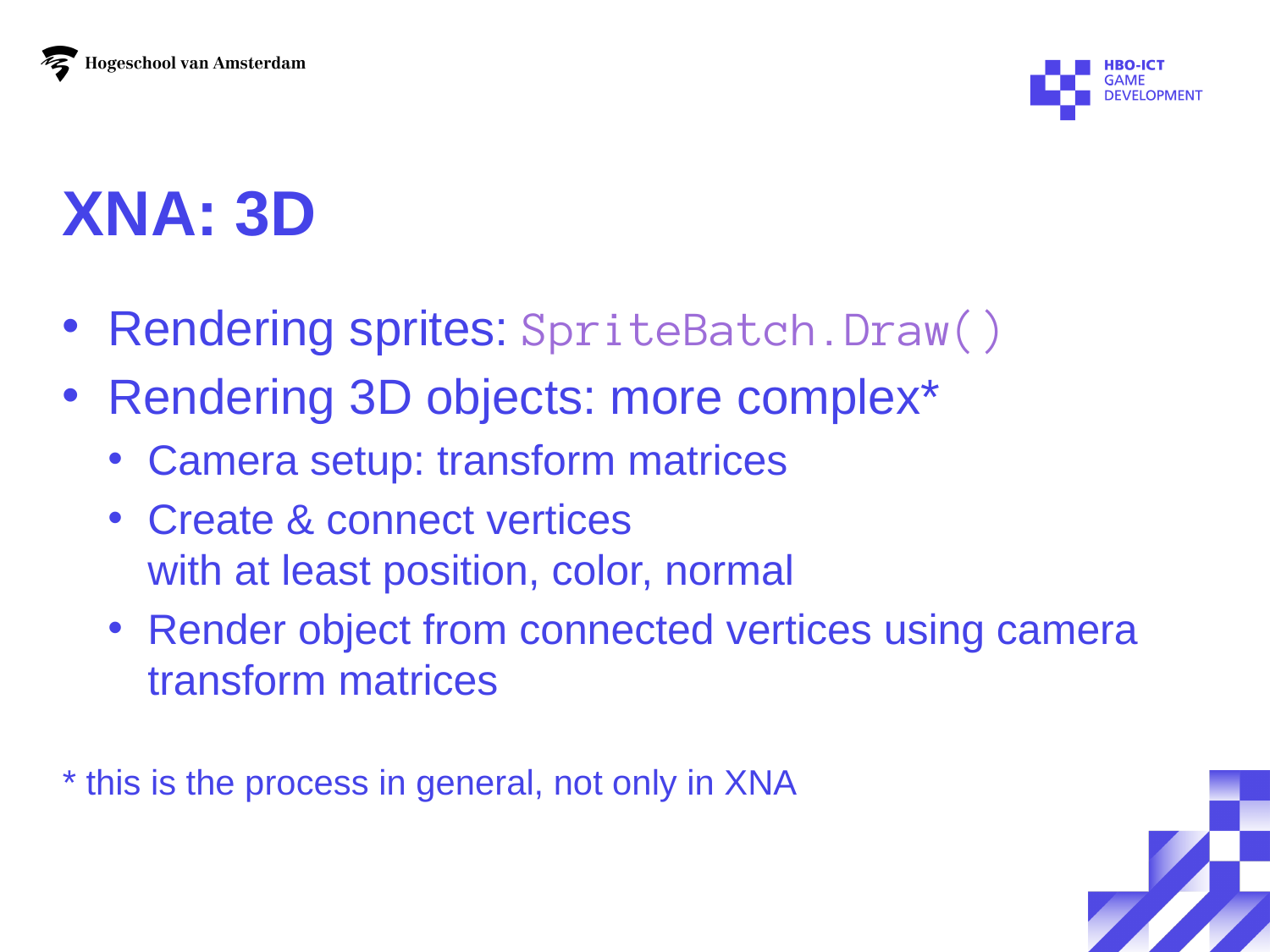

# XNA: 3D
Rendering sprites: SpriteBatch.Draw()
Rendering 3D objects: more complex*
Camera setup: transform matrices
Create & connect vertices
with at least position, color, normal
Render object from connected vertices using camera transform matrices

* this is the process in general, not only in XNA